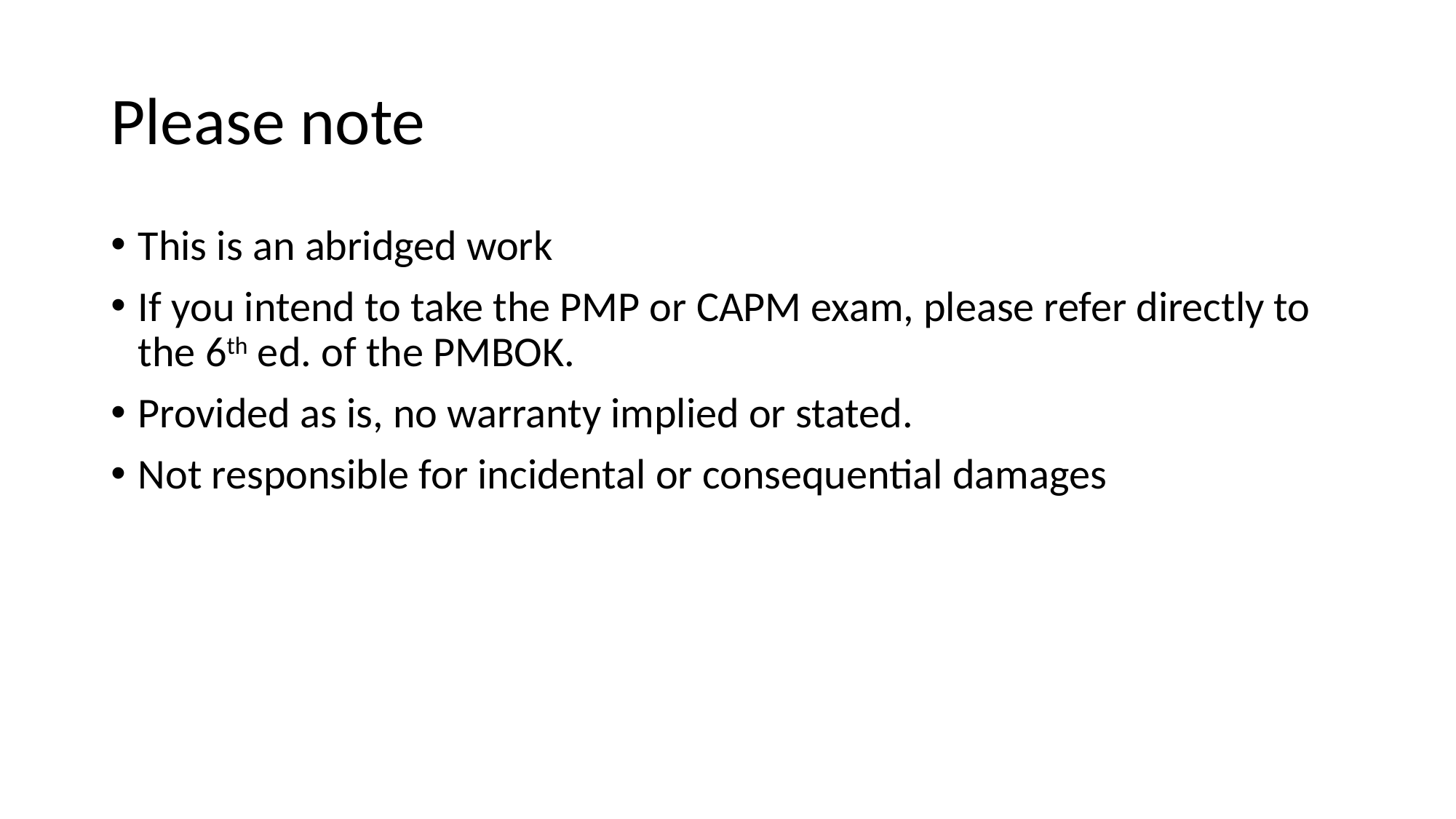

# Please note
This is an abridged work
If you intend to take the PMP or CAPM exam, please refer directly to  the 6th ed. of the PMBOK.
Provided as is, no warranty implied or stated.
Not responsible for incidental or consequential damages